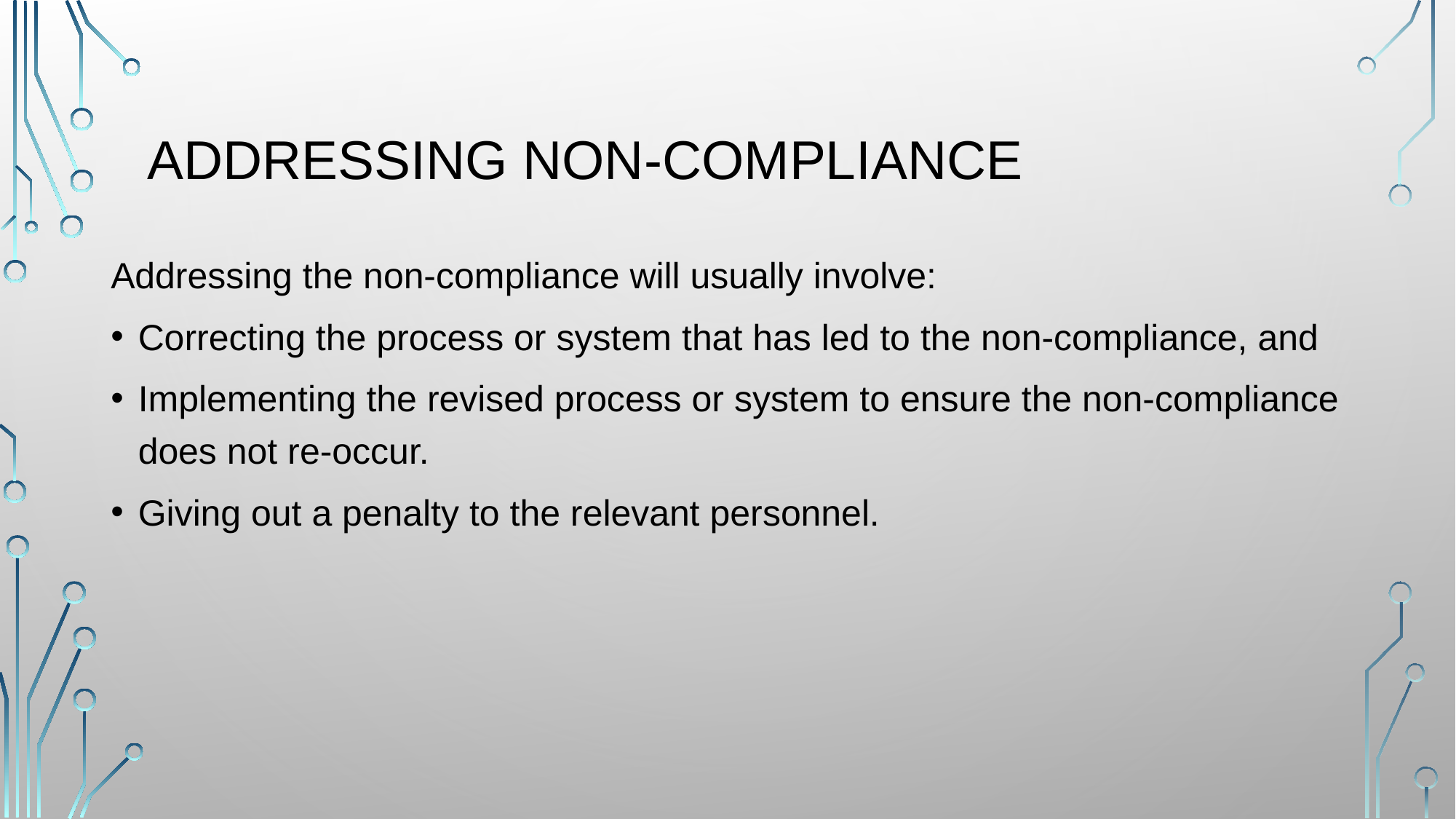

# Addressing non-compliance
Addressing the non-compliance will usually involve:
Correcting the process or system that has led to the non-compliance, and
Implementing the revised process or system to ensure the non-compliance does not re-occur.
Giving out a penalty to the relevant personnel.